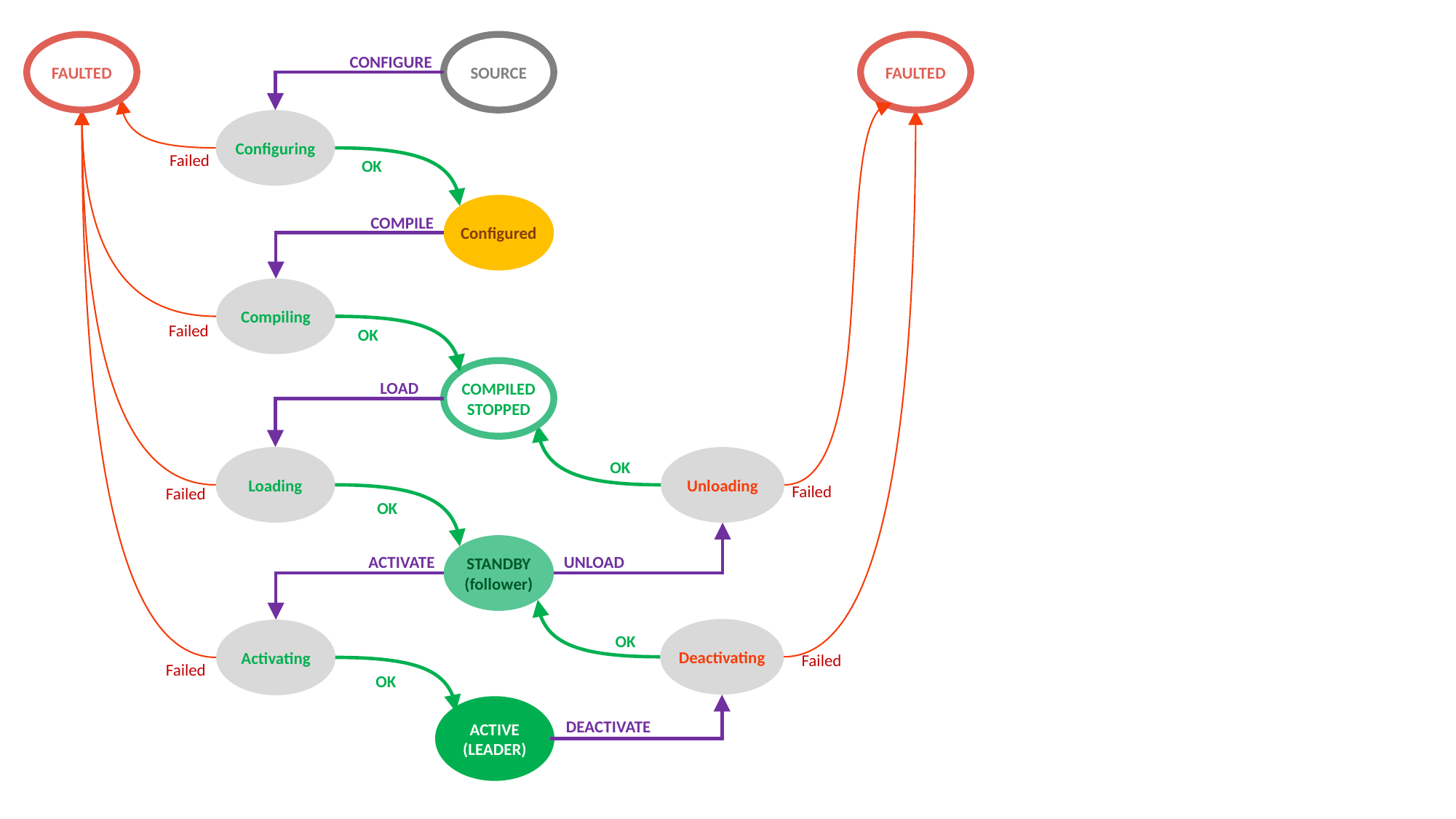

FAULTED
SOURCE
FAULTED
CONFIGURE
Configuring
Failed
OK
Configured
COMPILE
Compiling
Failed
OK
COMPILED
STOPPED
LOAD
Loading
Unloading
OK
Failed
Failed
OK
STANDBY
(follower)
ACTIVATE
UNLOAD
Deactivating
Activating
OK
Failed
Failed
OK
ACTIVE
(LEADER)
DEACTIVATE